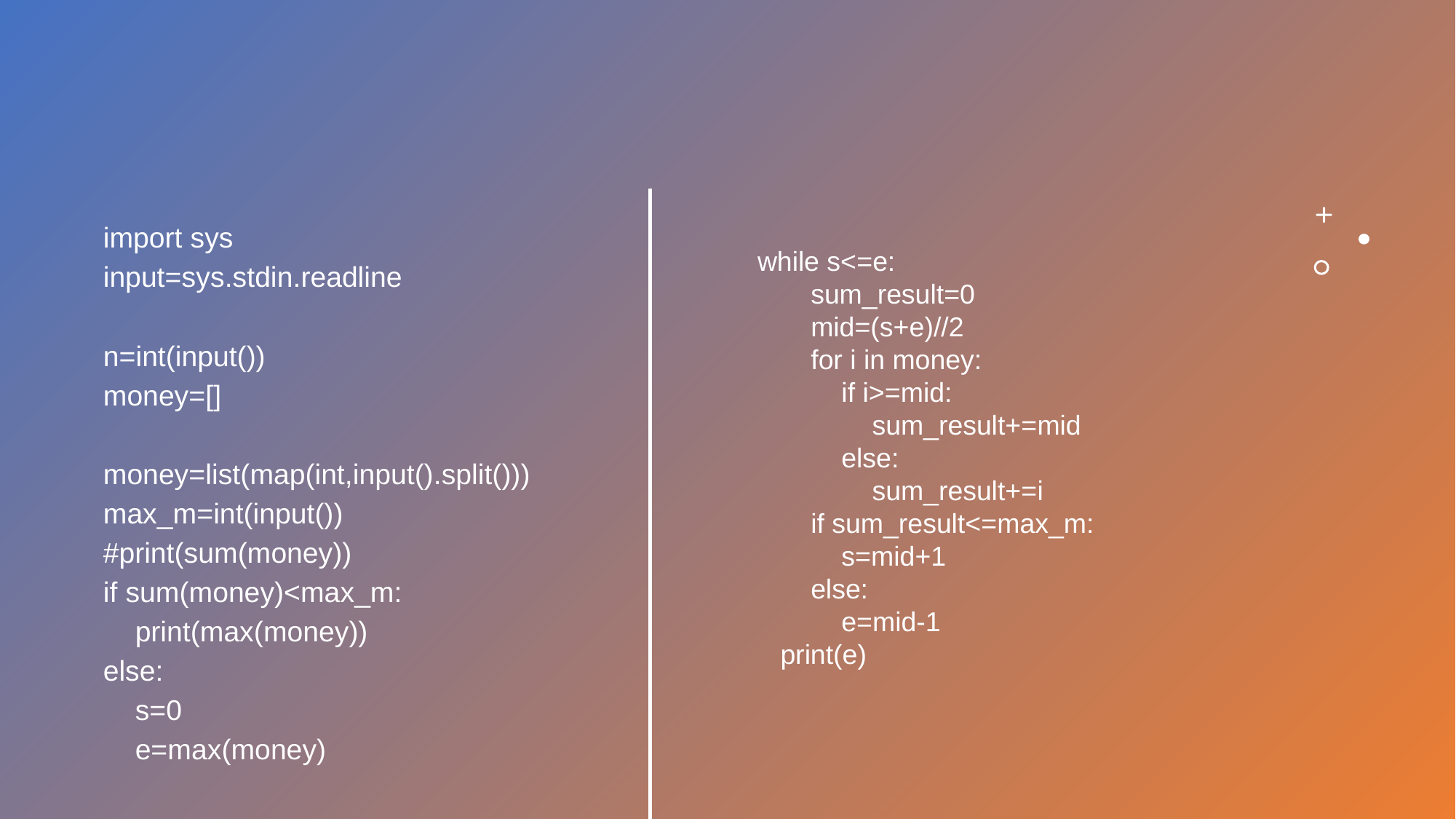

import sys
input=sys.stdin.readline

n=int(input())
money=[]

money=list(map(int,input().split()))
max_m=int(input())
#print(sum(money))
if sum(money)<max_m:
    print(max(money))
else:
    s=0
    e=max(money)

 while s<=e:
        sum_result=0
        mid=(s+e)//2
        for i in money:
            if i>=mid:
                sum_result+=mid
            else:
                sum_result+=i
        if sum_result<=max_m:
            s=mid+1
        else:
            e=mid-1
    print(e)